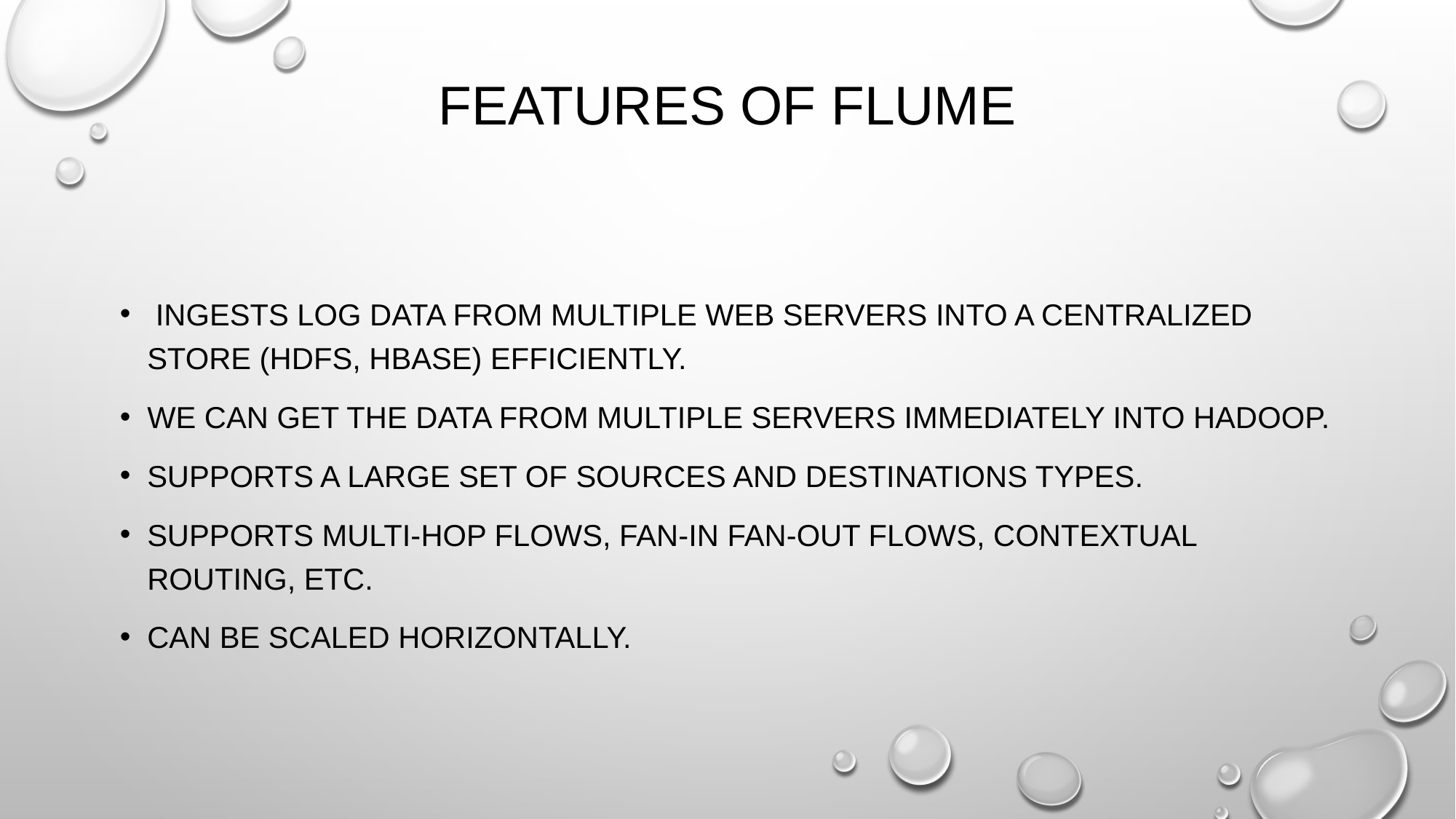

# Features of Flume
 ingests log data from multiple web servers into a centralized store (HDFS, HBase) efficiently.
we can get the data from multiple servers immediately into Hadoop.
supports a large set of sources and destinations types.
supports multi-hop flows, fan-in fan-out flows, contextual routing, etc.
can be scaled horizontally.